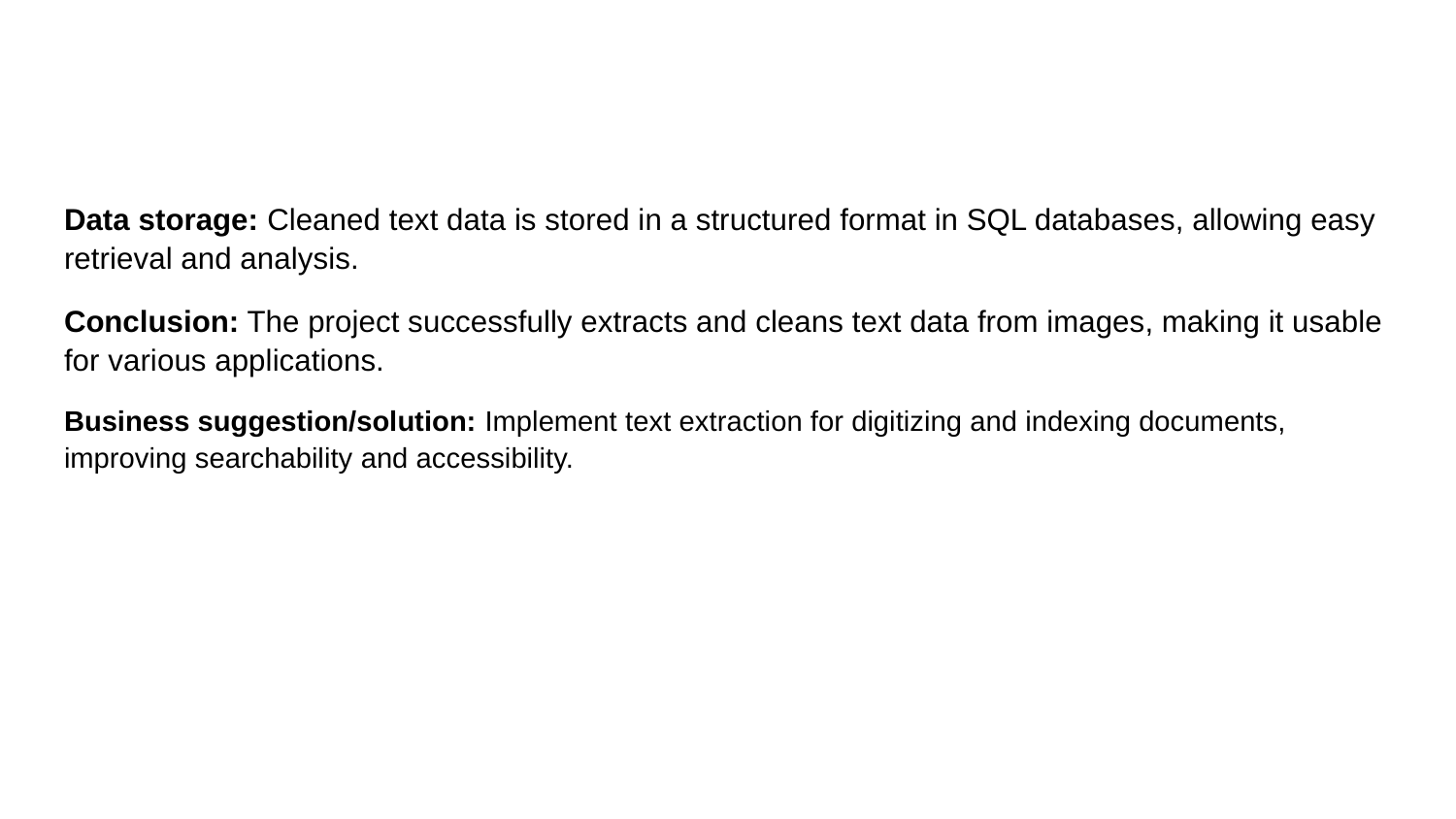

#
Data storage: Cleaned text data is stored in a structured format in SQL databases, allowing easy retrieval and analysis.
Conclusion: The project successfully extracts and cleans text data from images, making it usable for various applications.
Business suggestion/solution: Implement text extraction for digitizing and indexing documents, improving searchability and accessibility.